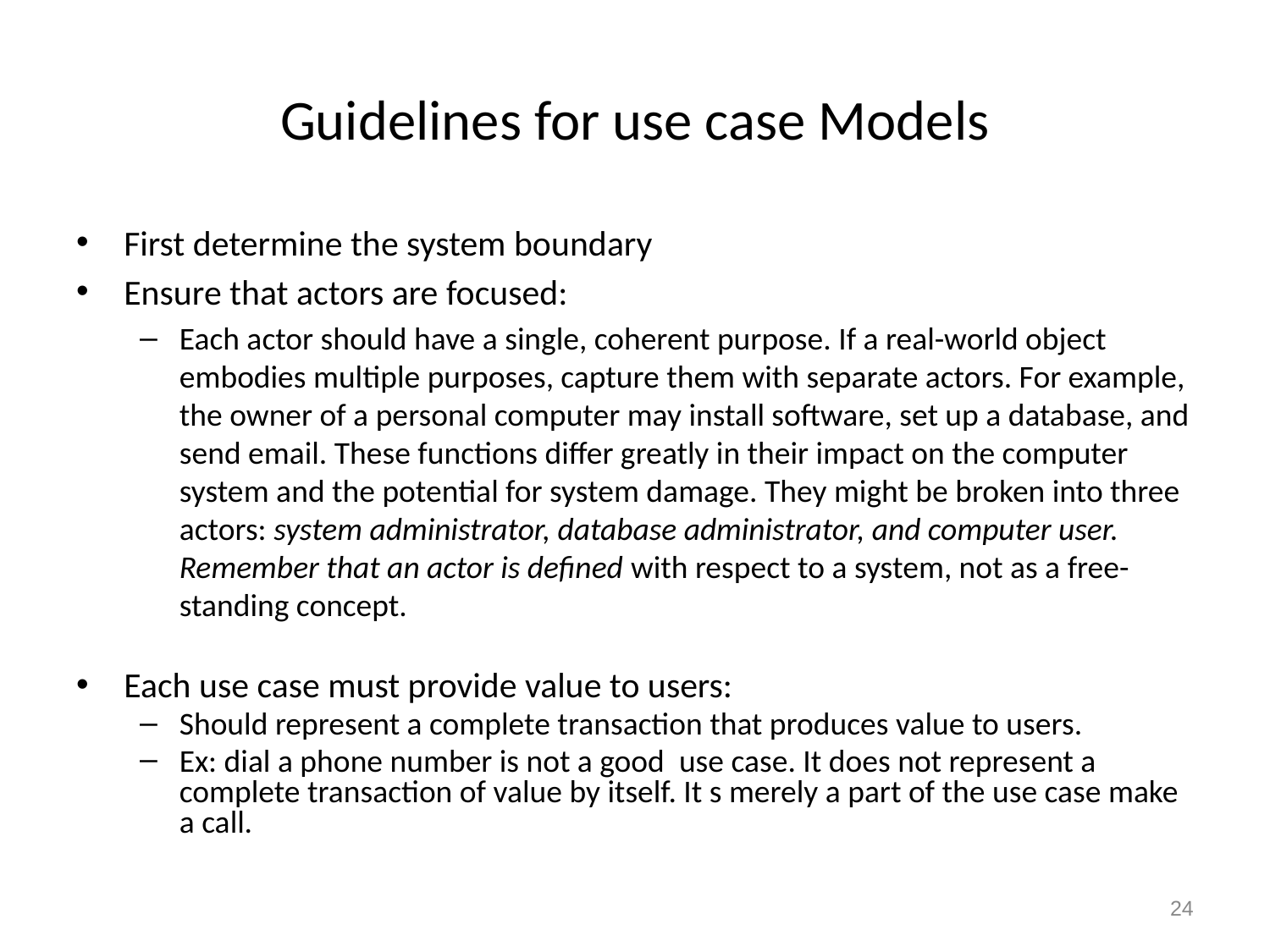

# Guidelines for use case Models
First determine the system boundary
Ensure that actors are focused:
Each actor should have a single, coherent purpose. If a real-world object embodies multiple purposes, capture them with separate actors. For example, the owner of a personal computer may install software, set up a database, and send email. These functions differ greatly in their impact on the computer system and the potential for system damage. They might be broken into three actors: system administrator, database administrator, and computer user. Remember that an actor is defined with respect to a system, not as a free-standing concept.

Each use case must provide value to users:
Should represent a complete transaction that produces value to users.
Ex: dial a phone number is not a good  use case. It does not represent a complete transaction of value by itself. It s merely a part of the use case make a call.
24